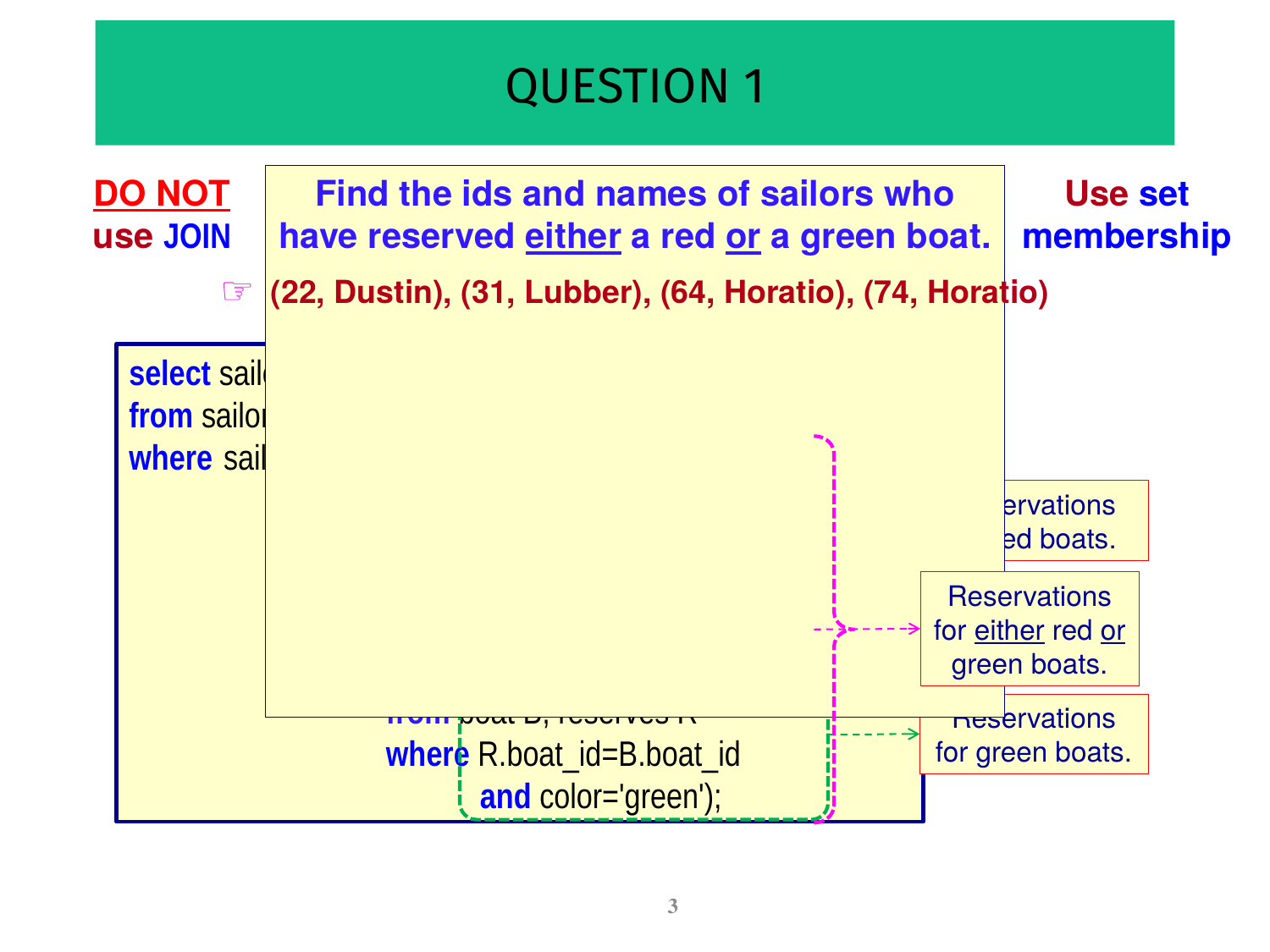

# QUESTION 1
DO NOT use JOIN
Find the ids and names of sailors who have reserved either a red or a green boat.
Use set membership
(22, Dustin), (31, Lubber), (64, Horatio), (74, Horatio)
select sailor_id, sname
from sailor
where	sailor_id in (select distinct R.sailor_id
from boat B, reserves R
where R.boat_id=B.boat_id
and color='red'
union
select distinct R.sailor_id
from boat B, reserves R
where R.boat_id=B.boat_id
and color='green');

Reservations for either red or green boats.

Reservations for red boats.

Reservations for green boats.
3